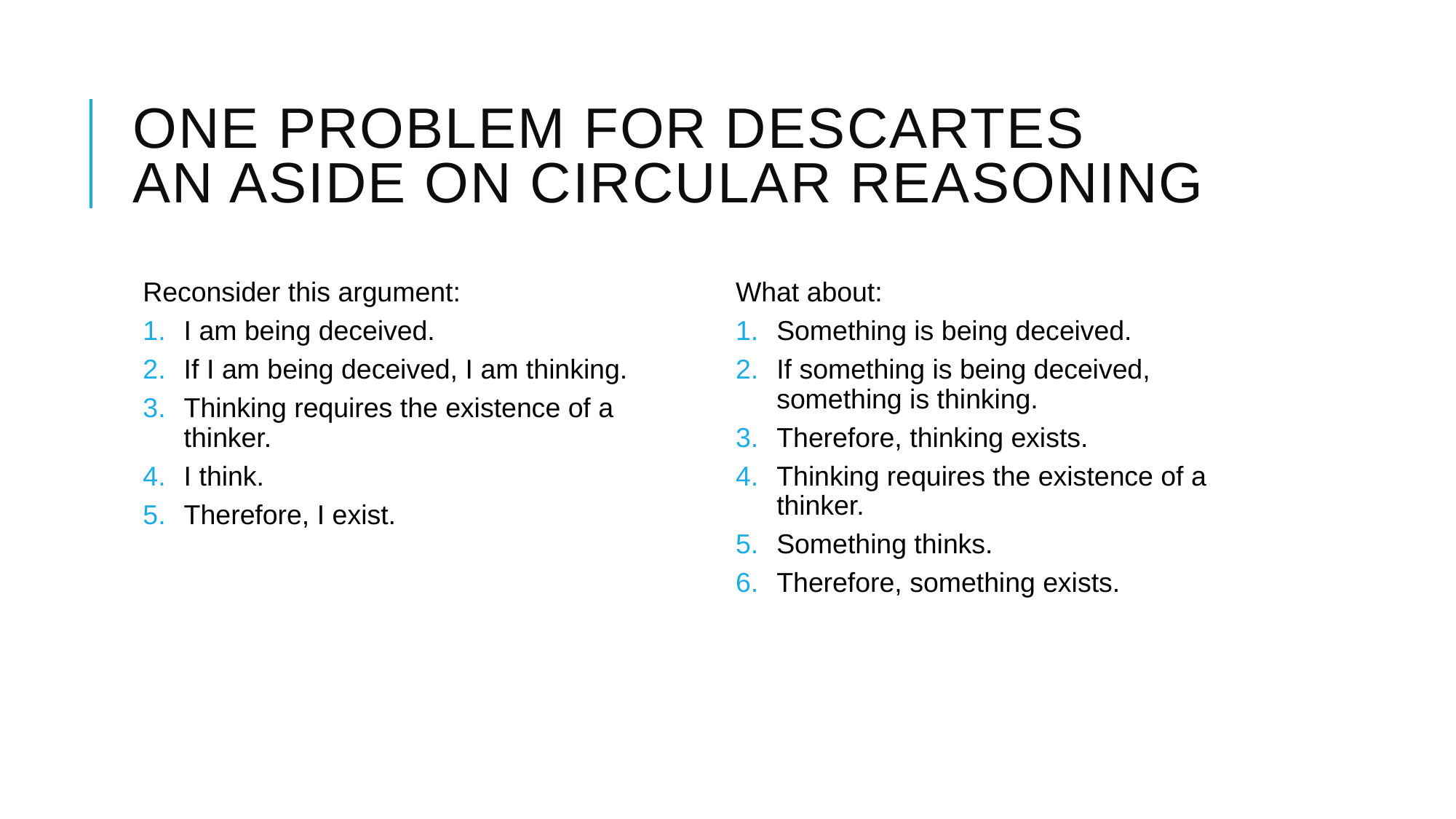

# One problem for Descartes an aside on circular reasoning
Reconsider this argument:
I am being deceived.
If I am being deceived, I am thinking.
Thinking requires the existence of a thinker.
I think.
Therefore, I exist.

What about:
Something is being deceived.
If something is being deceived, something is thinking.
Therefore, thinking exists.
Thinking requires the existence of a thinker.
Something thinks.
Therefore, something exists.